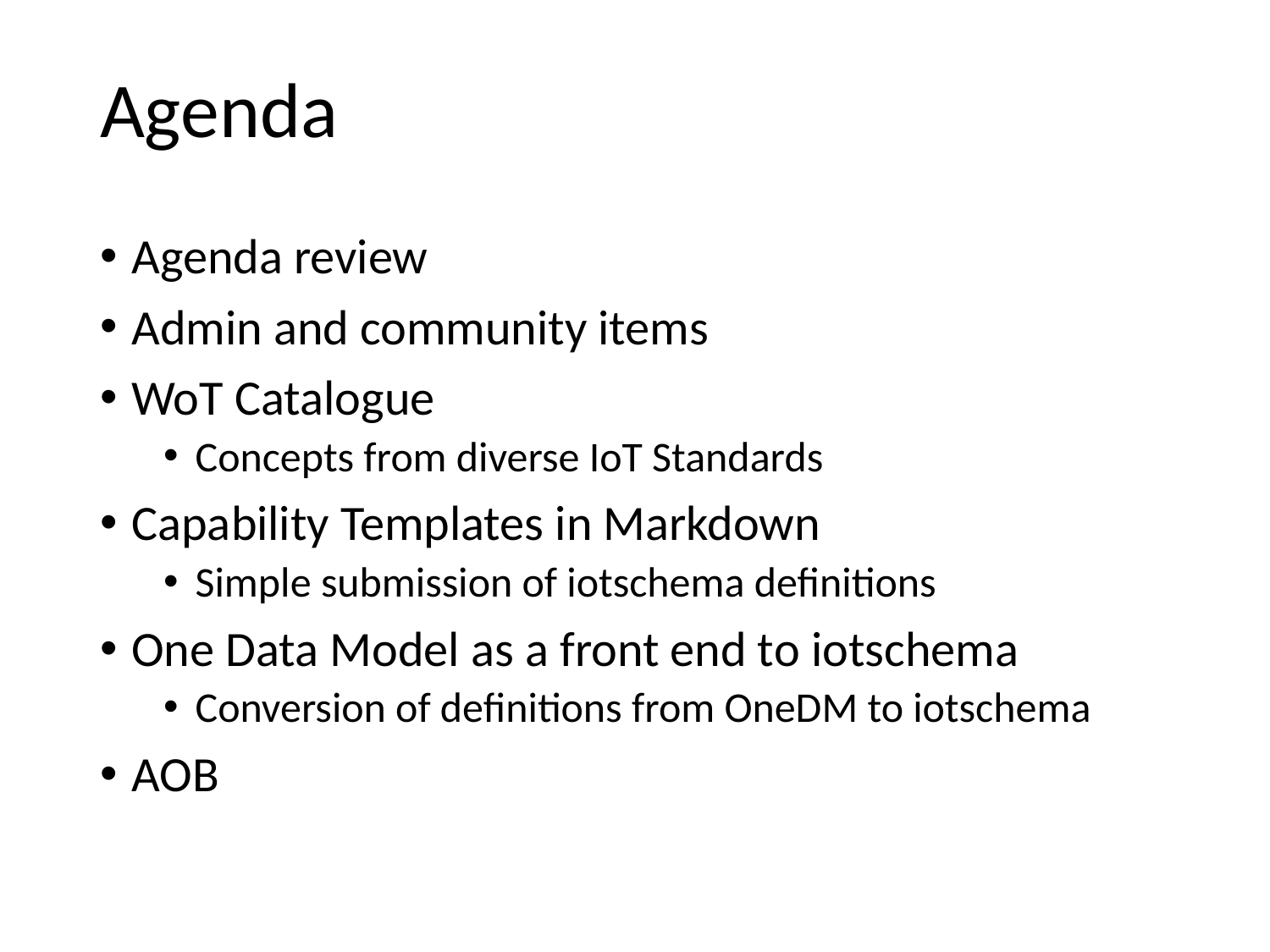

# Agenda
Agenda review
Admin and community items
WoT Catalogue
Concepts from diverse IoT Standards
Capability Templates in Markdown
Simple submission of iotschema definitions
One Data Model as a front end to iotschema
Conversion of definitions from OneDM to iotschema
AOB